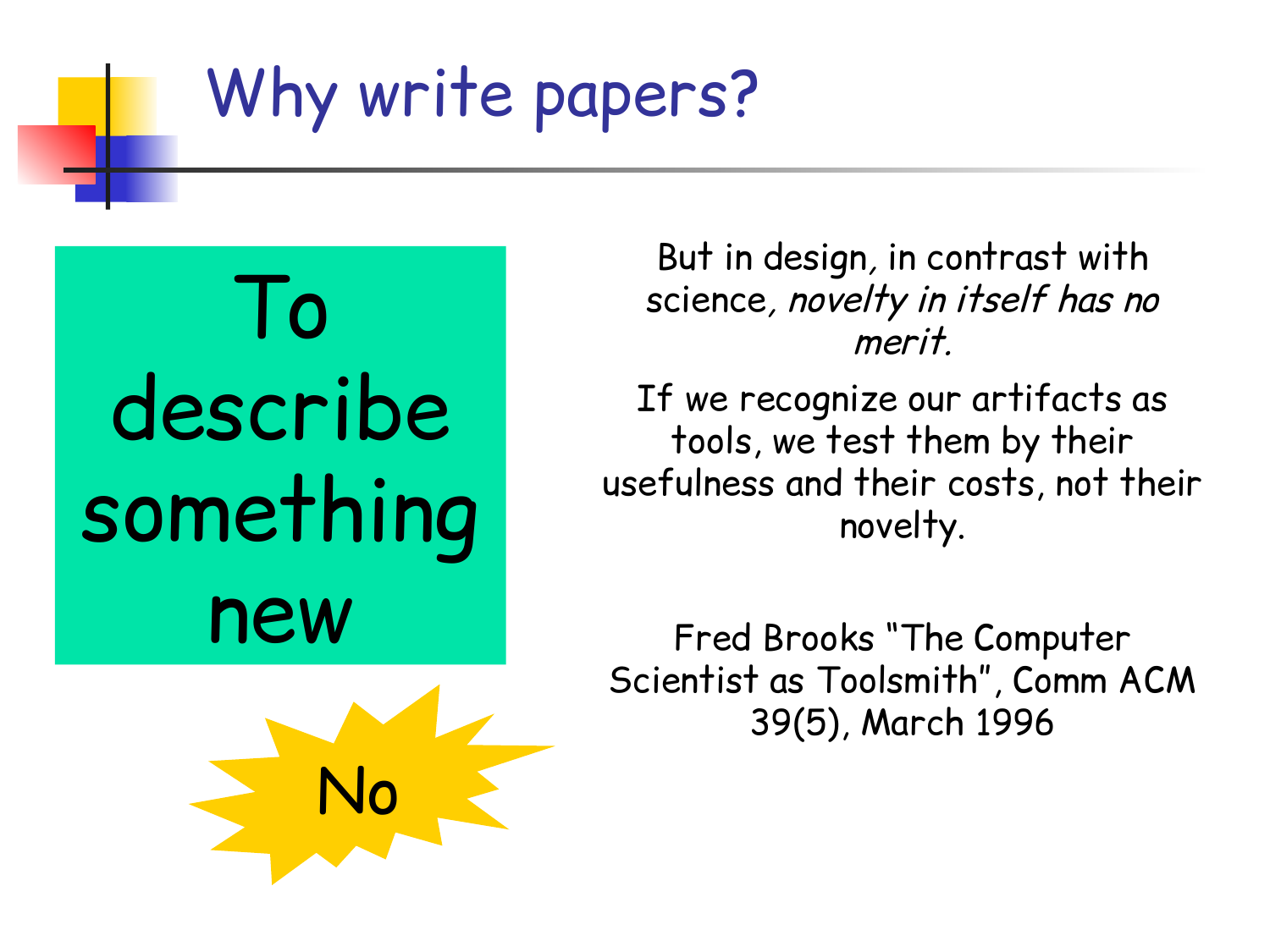

# Why write papers?
But in design, in contrast with science, novelty in itself has no merit.
If we recognize our artifacts as tools, we test them by their usefulness and their costs, not their novelty.

Fred Brooks “The Computer Scientist as Toolsmith”, Comm ACM 39(5), March 1996
To describe something new
No